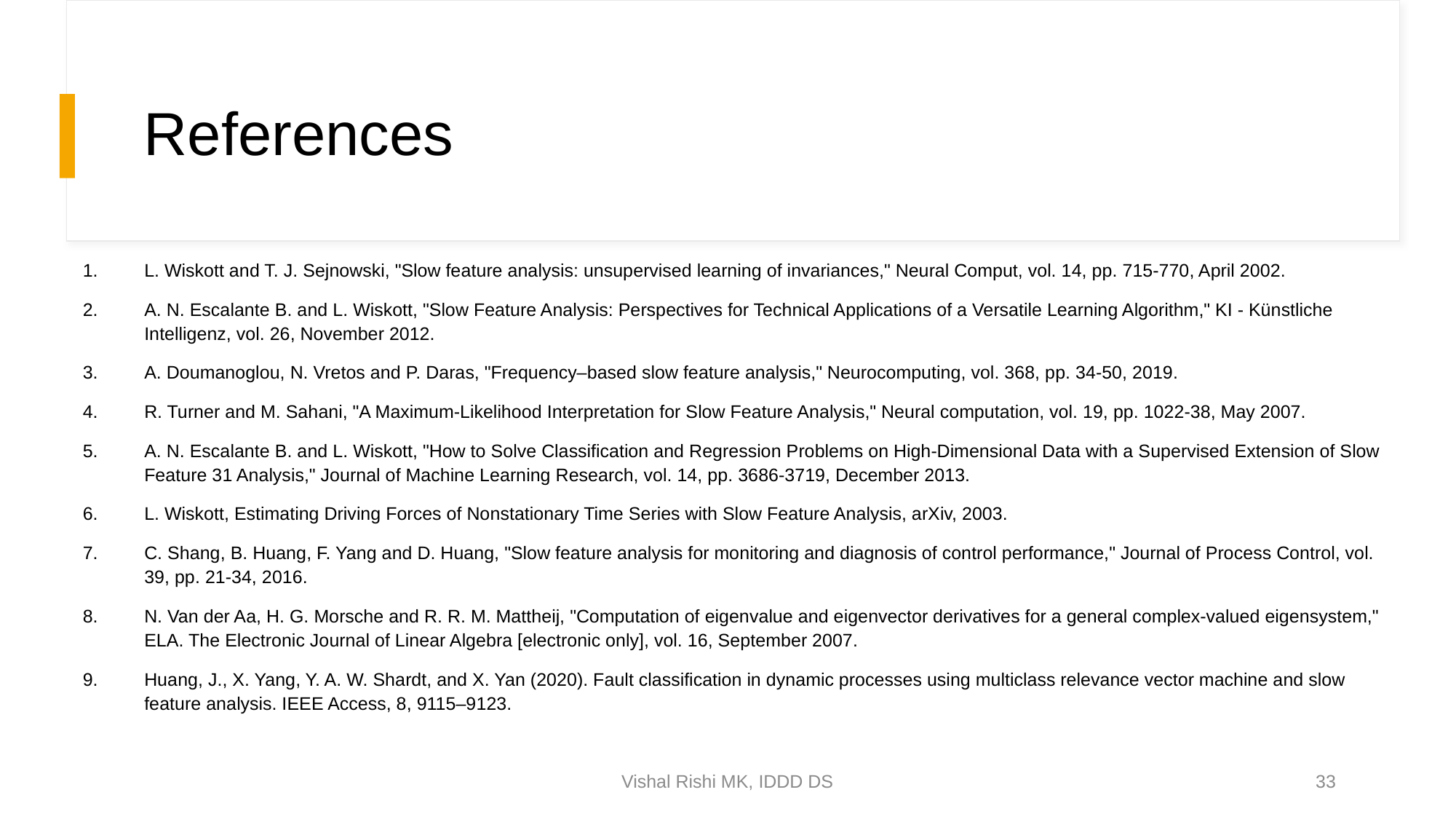

# References
L. Wiskott and T. J. Sejnowski, "Slow feature analysis: unsupervised learning of invariances," Neural Comput, vol. 14, pp. 715-770, April 2002.
A. N. Escalante B. and L. Wiskott, "Slow Feature Analysis: Perspectives for Technical Applications of a Versatile Learning Algorithm," KI - Künstliche Intelligenz, vol. 26, November 2012.
A. Doumanoglou, N. Vretos and P. Daras, "Frequency–based slow feature analysis," Neurocomputing, vol. 368, pp. 34-50, 2019.
R. Turner and M. Sahani, "A Maximum-Likelihood Interpretation for Slow Feature Analysis," Neural computation, vol. 19, pp. 1022-38, May 2007.
A. N. Escalante B. and L. Wiskott, "How to Solve Classification and Regression Problems on High-Dimensional Data with a Supervised Extension of Slow Feature 31 Analysis," Journal of Machine Learning Research, vol. 14, pp. 3686-3719, December 2013.
L. Wiskott, Estimating Driving Forces of Nonstationary Time Series with Slow Feature Analysis, arXiv, 2003.
C. Shang, B. Huang, F. Yang and D. Huang, "Slow feature analysis for monitoring and diagnosis of control performance," Journal of Process Control, vol. 39, pp. 21-34, 2016.
N. Van der Aa, H. G. Morsche and R. R. M. Mattheij, "Computation of eigenvalue and eigenvector derivatives for a general complex-valued eigensystem," ELA. The Electronic Journal of Linear Algebra [electronic only], vol. 16, September 2007.
Huang, J., X. Yang, Y. A. W. Shardt, and X. Yan (2020). Fault classification in dynamic processes using multiclass relevance vector machine and slow feature analysis. IEEE Access, 8, 9115–9123.
Vishal Rishi MK, IDDD DS
33